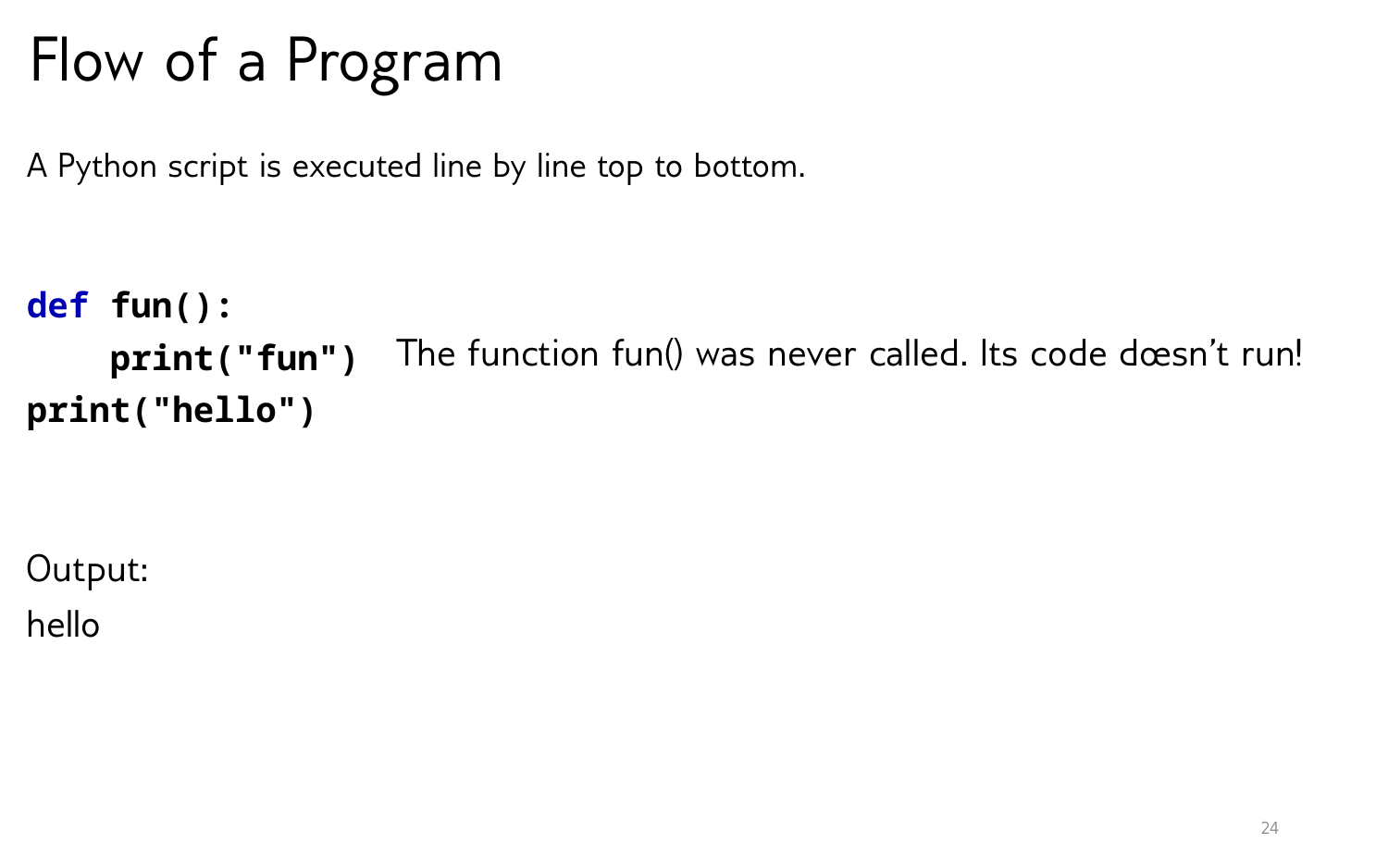

# Flow of a Program
A Python script is executed line by line top to bottom.

def fun():
    print("fun")
print("hello")

Output:
hello
The function fun() was never called. Its code doesn’t run!

24